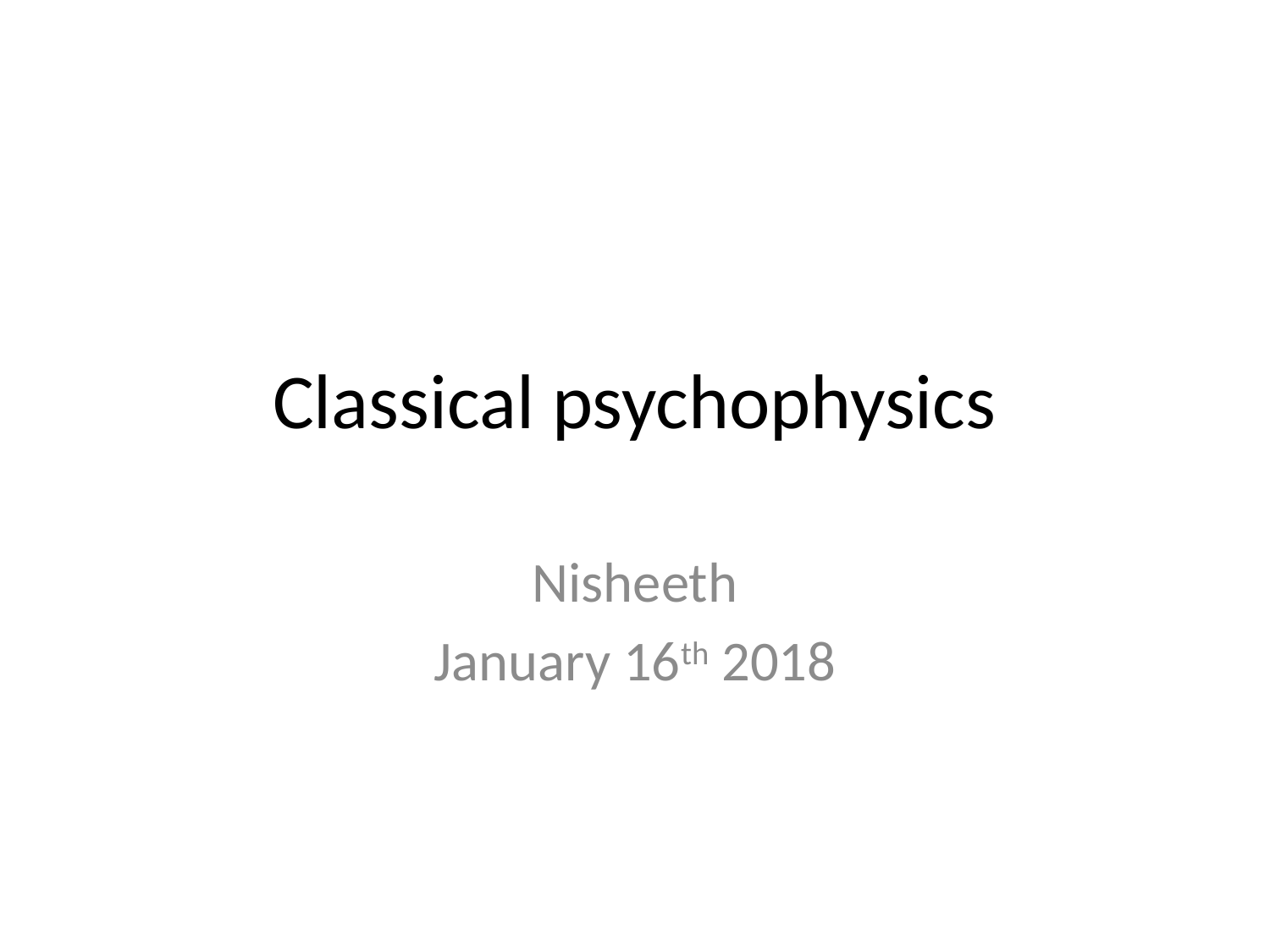

# Classical psychophysics
Nisheeth
January 16th 2018